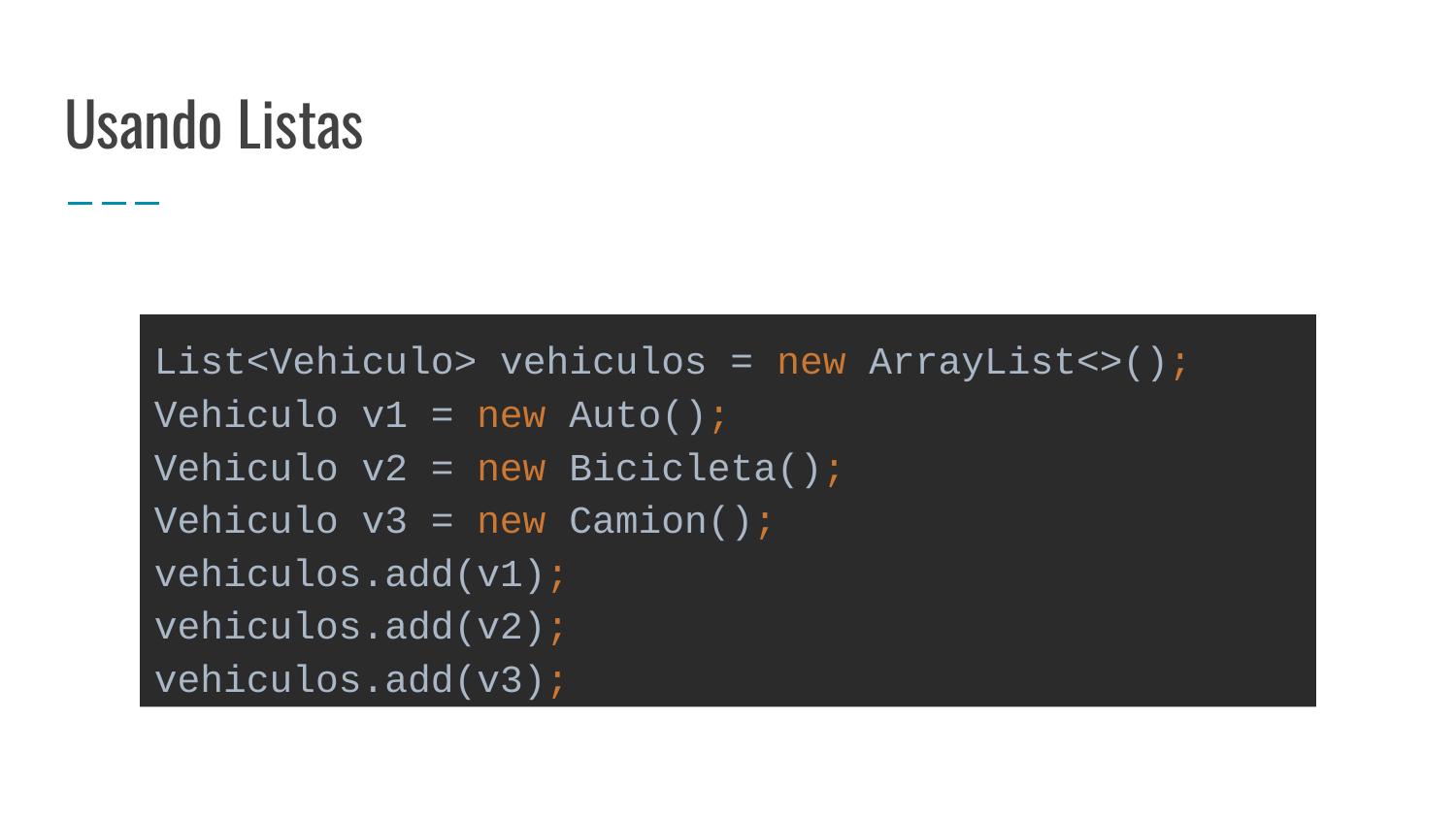

# Usando Listas
List<Vehiculo> vehiculos = new ArrayList<>();
Vehiculo v1 = new Auto();
Vehiculo v2 = new Bicicleta();
Vehiculo v3 = new Camion();
vehiculos.add(v1);
vehiculos.add(v2);
vehiculos.add(v3);